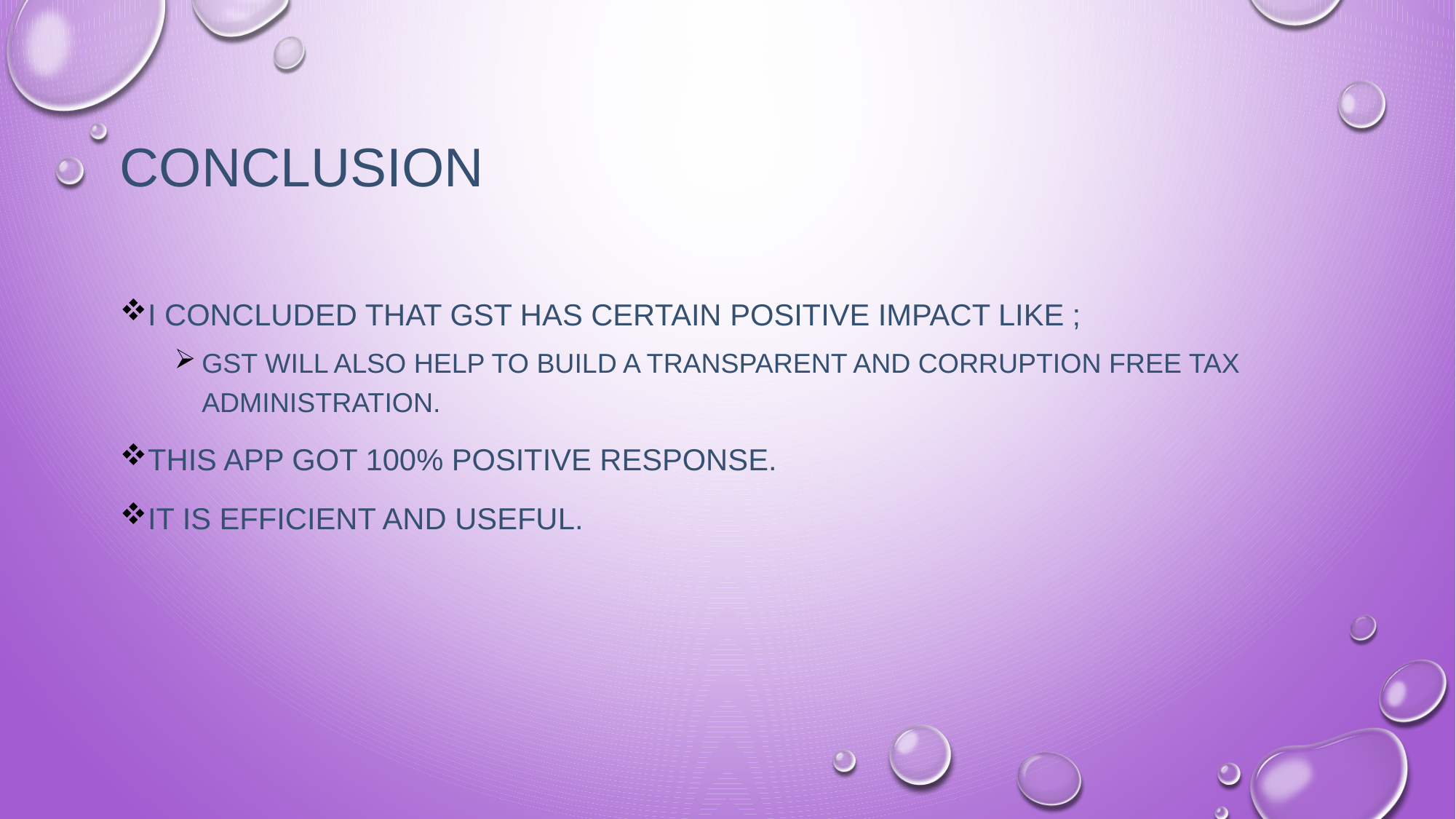

# CONCLUSION
I CONCLUDED THAT GST HAS CERTAIN POSITIVE IMPACT LIKE ;
GST WILL ALSO HELP TO BUILD A TRANSPARENT AND CORRUPTION FREE TAX ADMINISTRATION.
THIS APP GOT 100% POSITIVE RESPONSE.
IT IS EFFICIENT AND USEFUL.